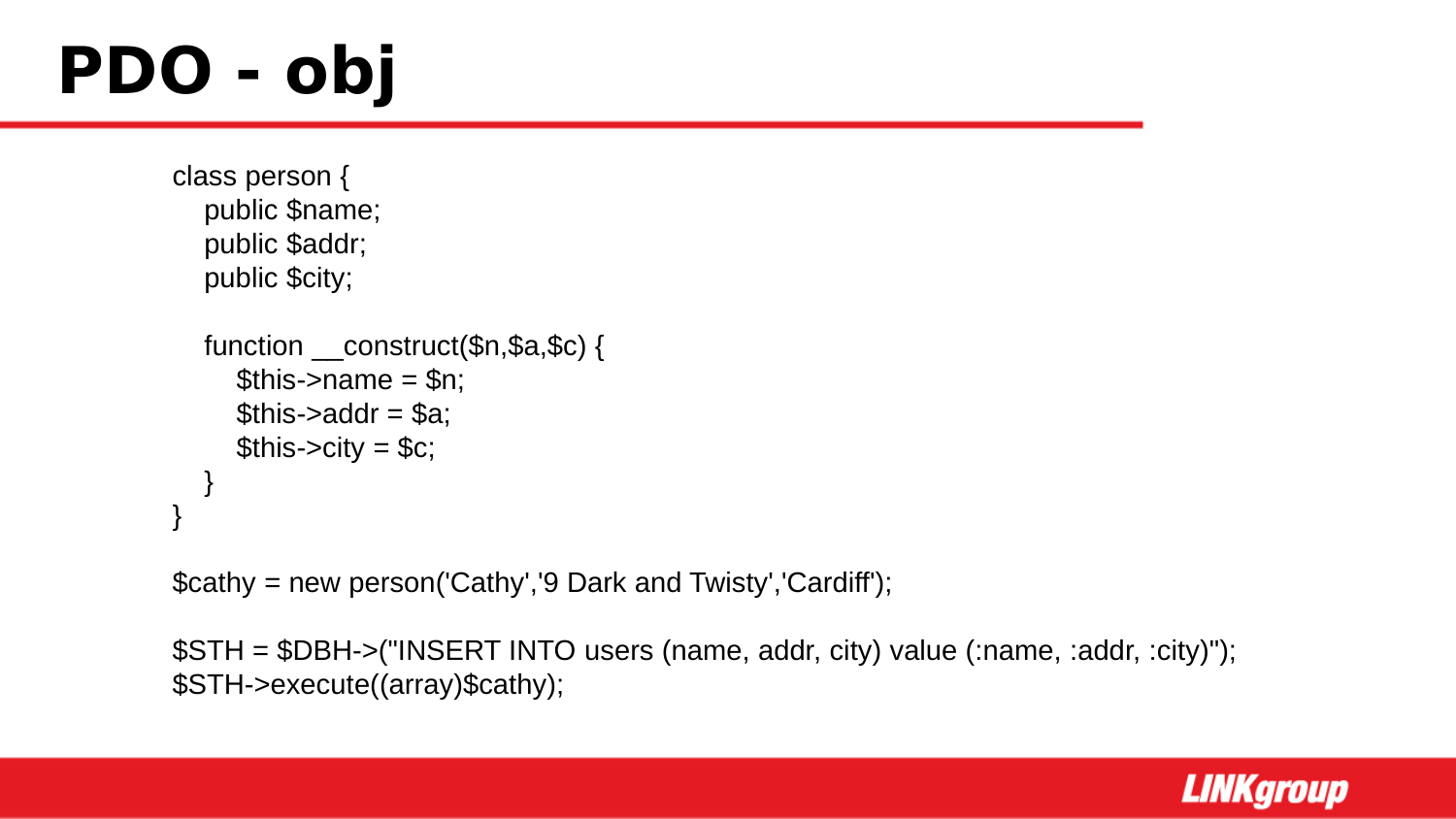

# PDO - obj
class person {
    public $name;
    public $addr;
    public $city;

    function __construct($n,$a,$c) {
        $this->name = $n;
        $this->addr = $a;
        $this->city = $c;
    }
}

$cathy = new person('Cathy','9 Dark and Twisty','Cardiff');

$STH = $DBH->("INSERT INTO users (name, addr, city) value (:name, :addr, :city)");
$STH->execute((array)$cathy);